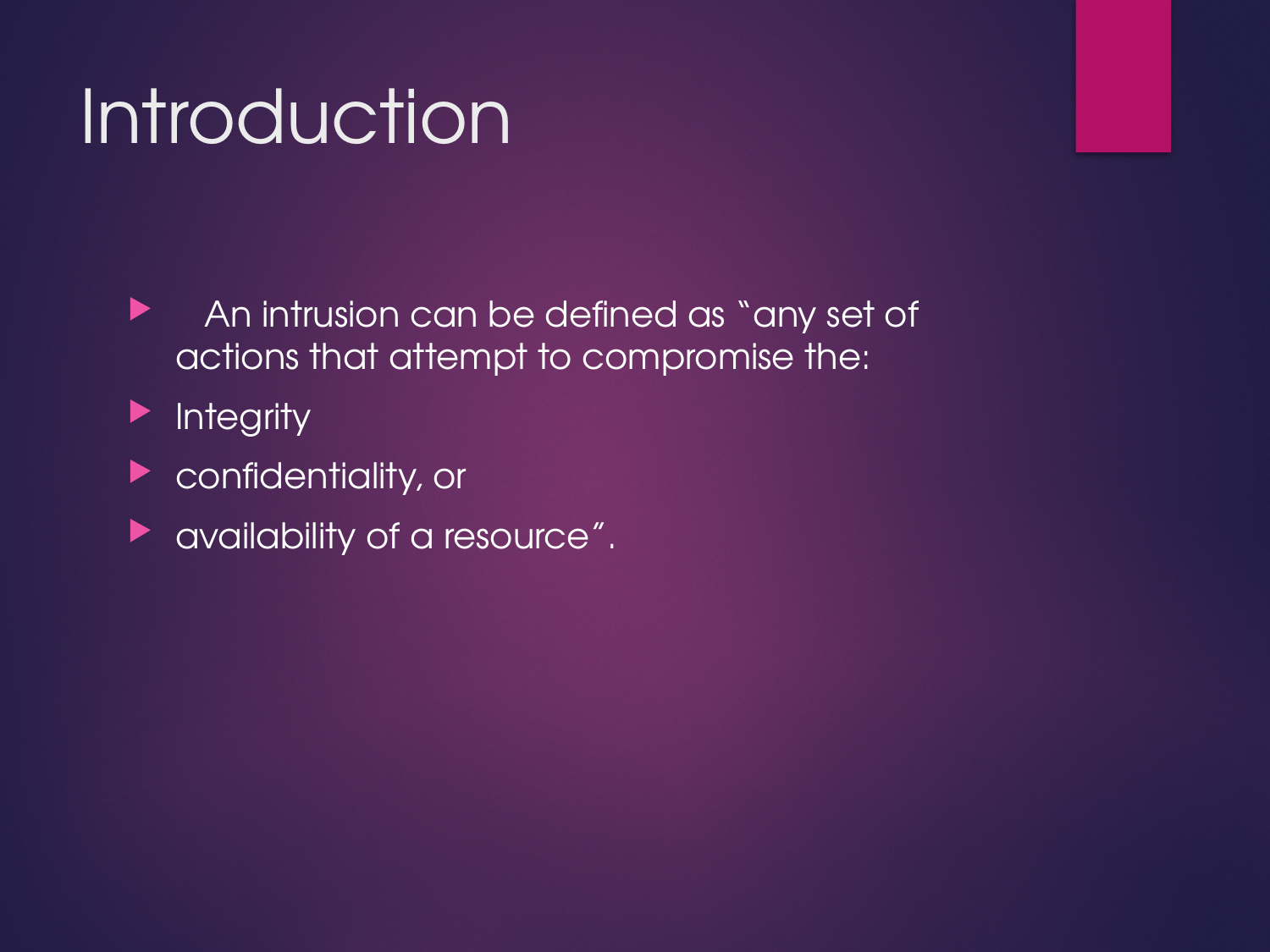

# Introduction
   An intrusion can be defined as “any set of actions that attempt to compromise the:
Integrity
confidentiality, or
availability of a resource”.